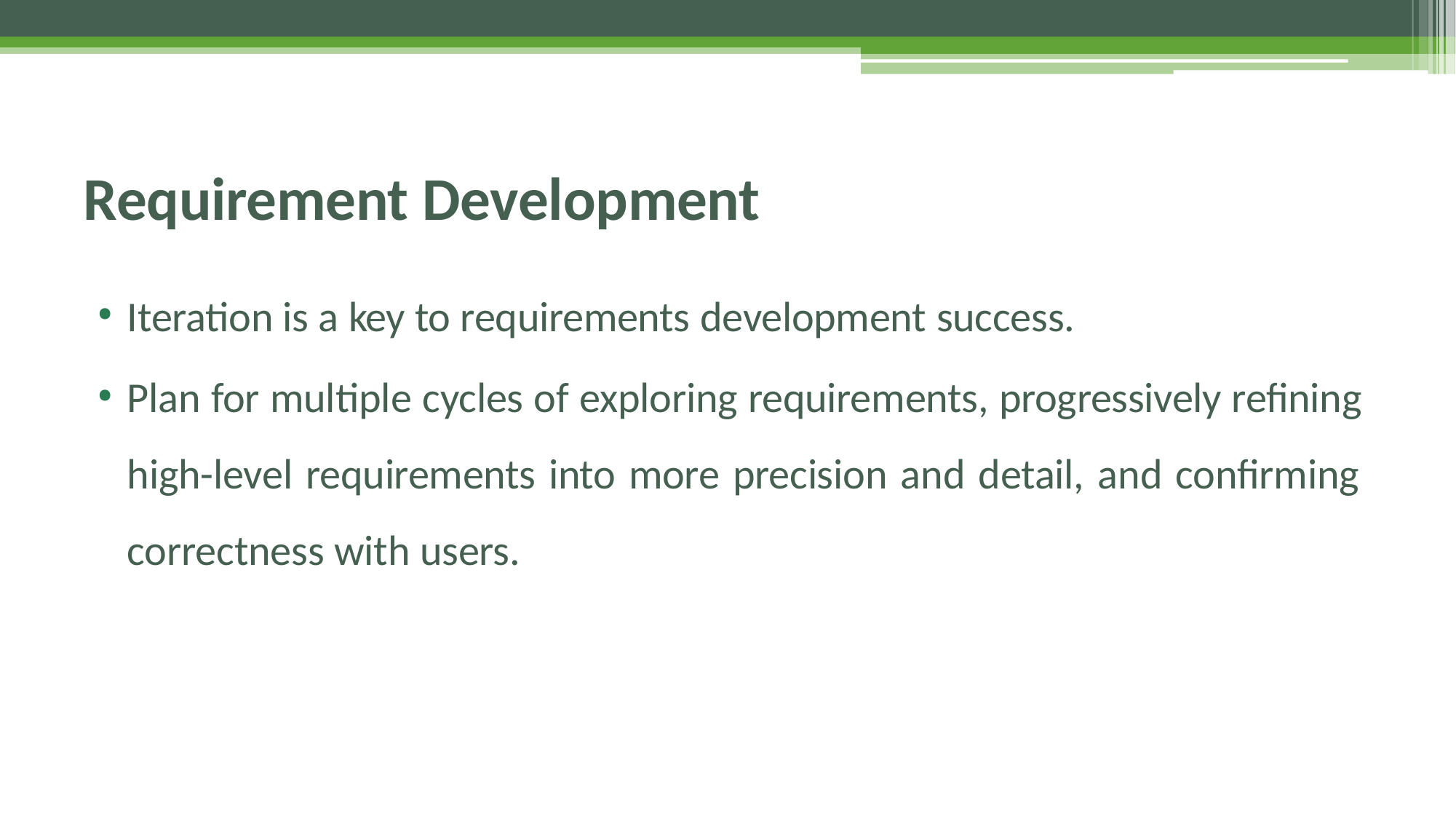

# Requirement Development
Iteration is a key to requirements development success.
Plan for multiple cycles of exploring requirements, progressively refining  high-level requirements into more precision and detail, and confirming  correctness with users.